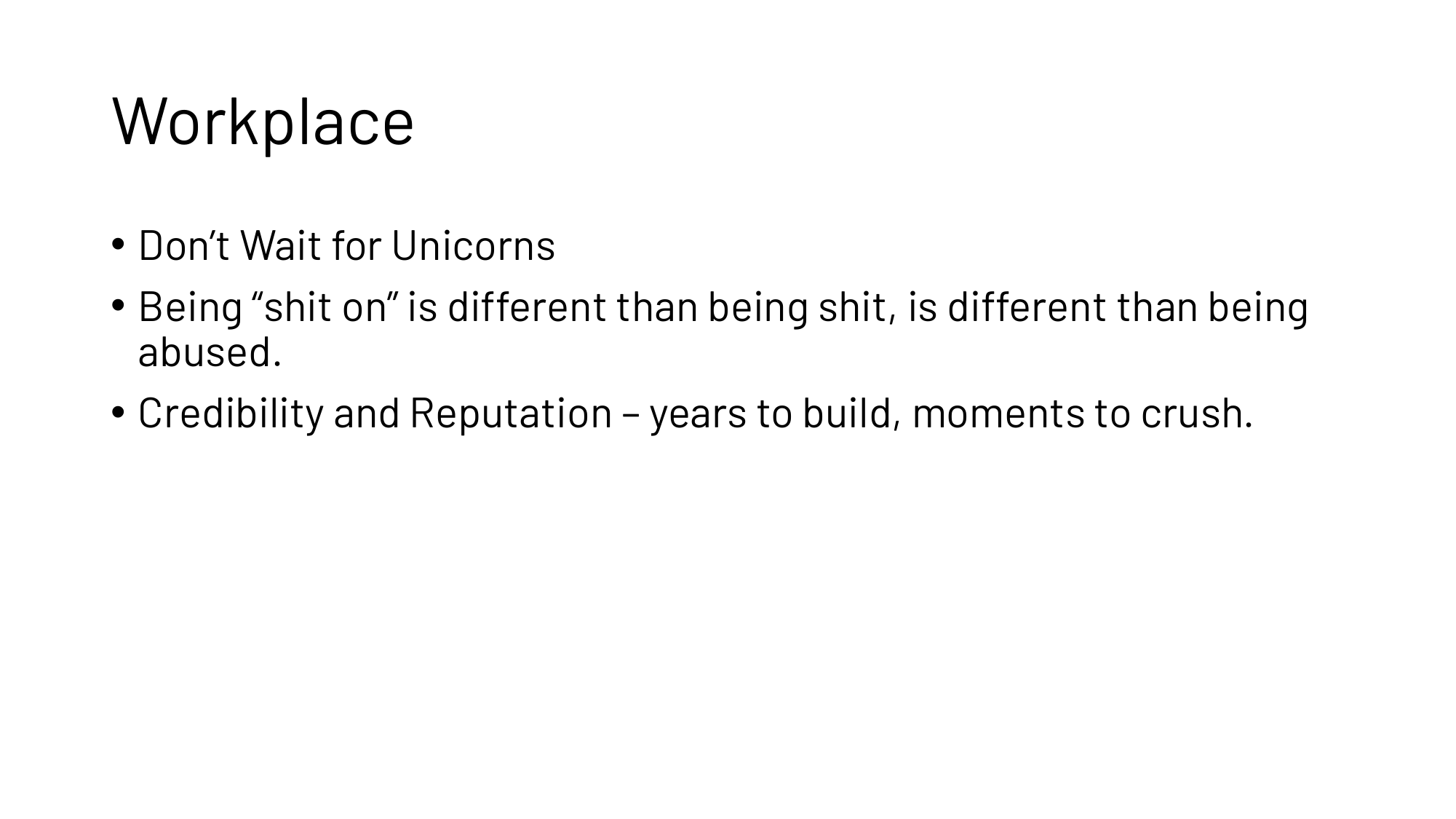

# Workplace
Don’t Wait for Unicorns
Being “shit on” is different than being shit, is different than being abused.
Credibility and Reputation – years to build, moments to crush.